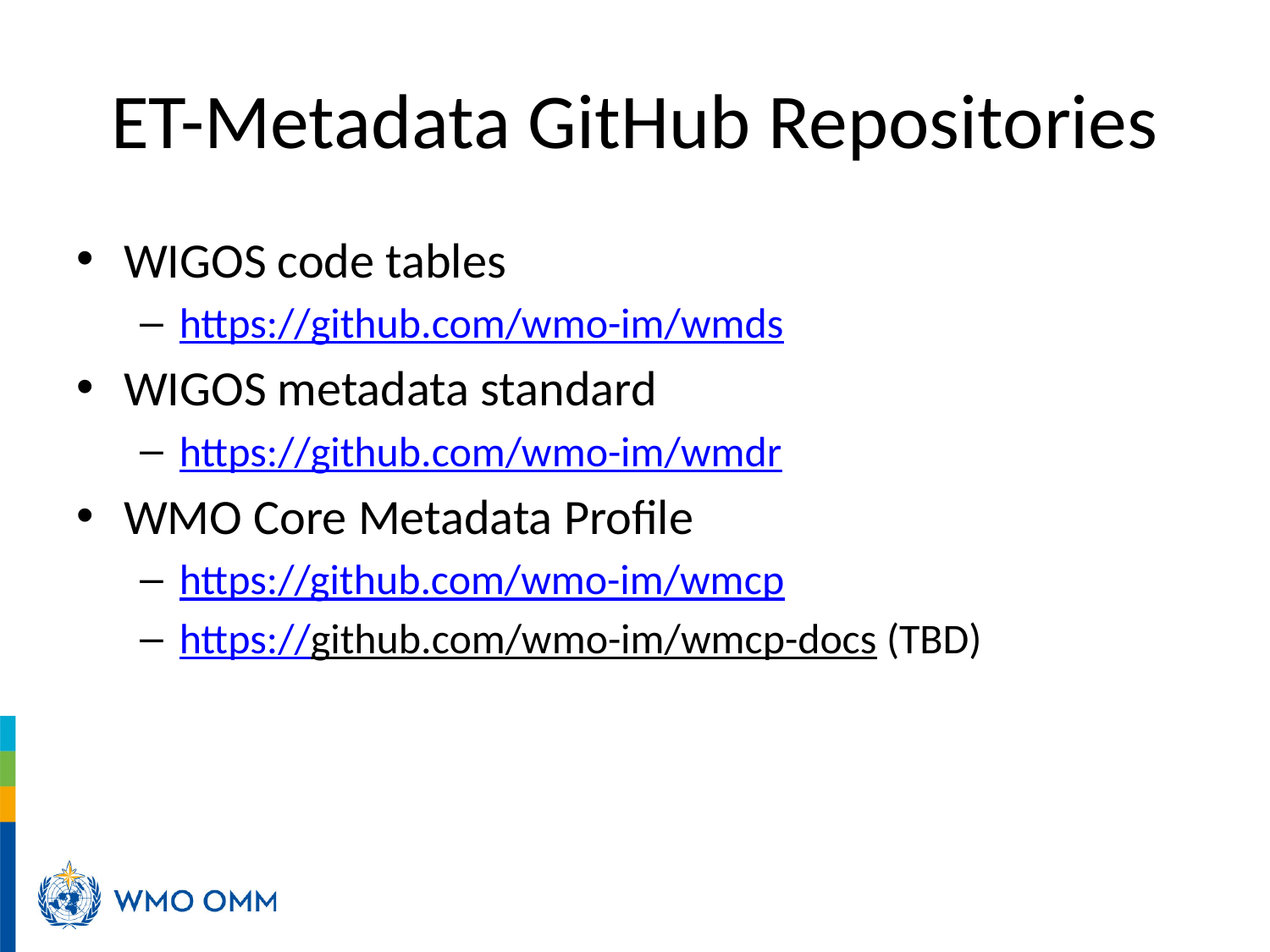

# ET-Metadata GitHub Repositories
WIGOS code tables
https://github.com/wmo-im/wmds
WIGOS metadata standard
https://github.com/wmo-im/wmdr
WMO Core Metadata Profile
https://github.com/wmo-im/wmcp
https://github.com/wmo-im/wmcp-docs (TBD)